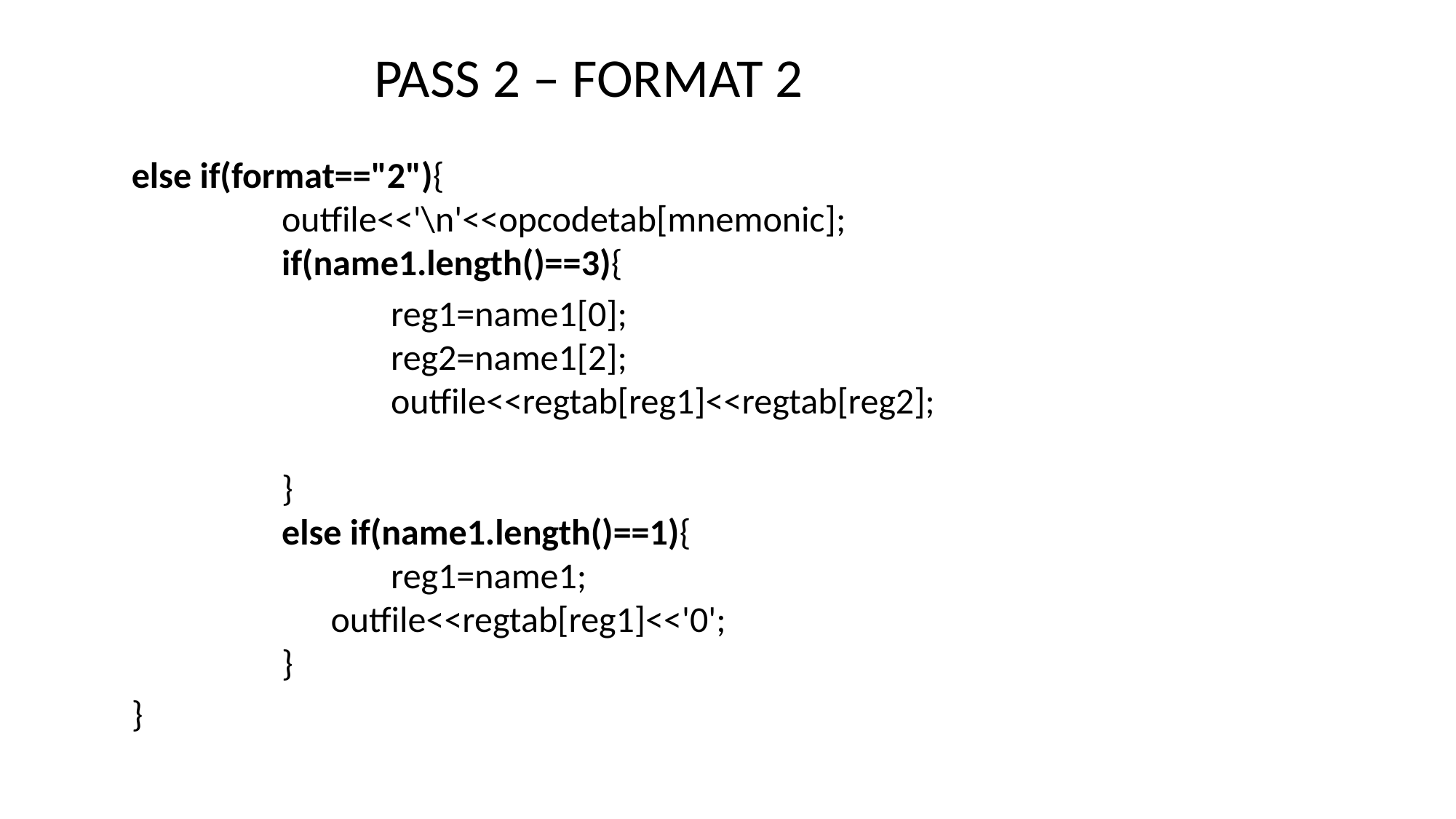

# PASS 2 – FORMAT 2
else if(format=="2"){
	outfile<<'\n'<<opcodetab[mnemonic];
	if(name1.length()==3){
			reg1=name1[0];
		reg2=name1[2];
		outfile<<regtab[reg1]<<regtab[reg2];
	}
	else if(name1.length()==1){
		reg1=name1;
	      outfile<<regtab[reg1]<<'0';
	}
}